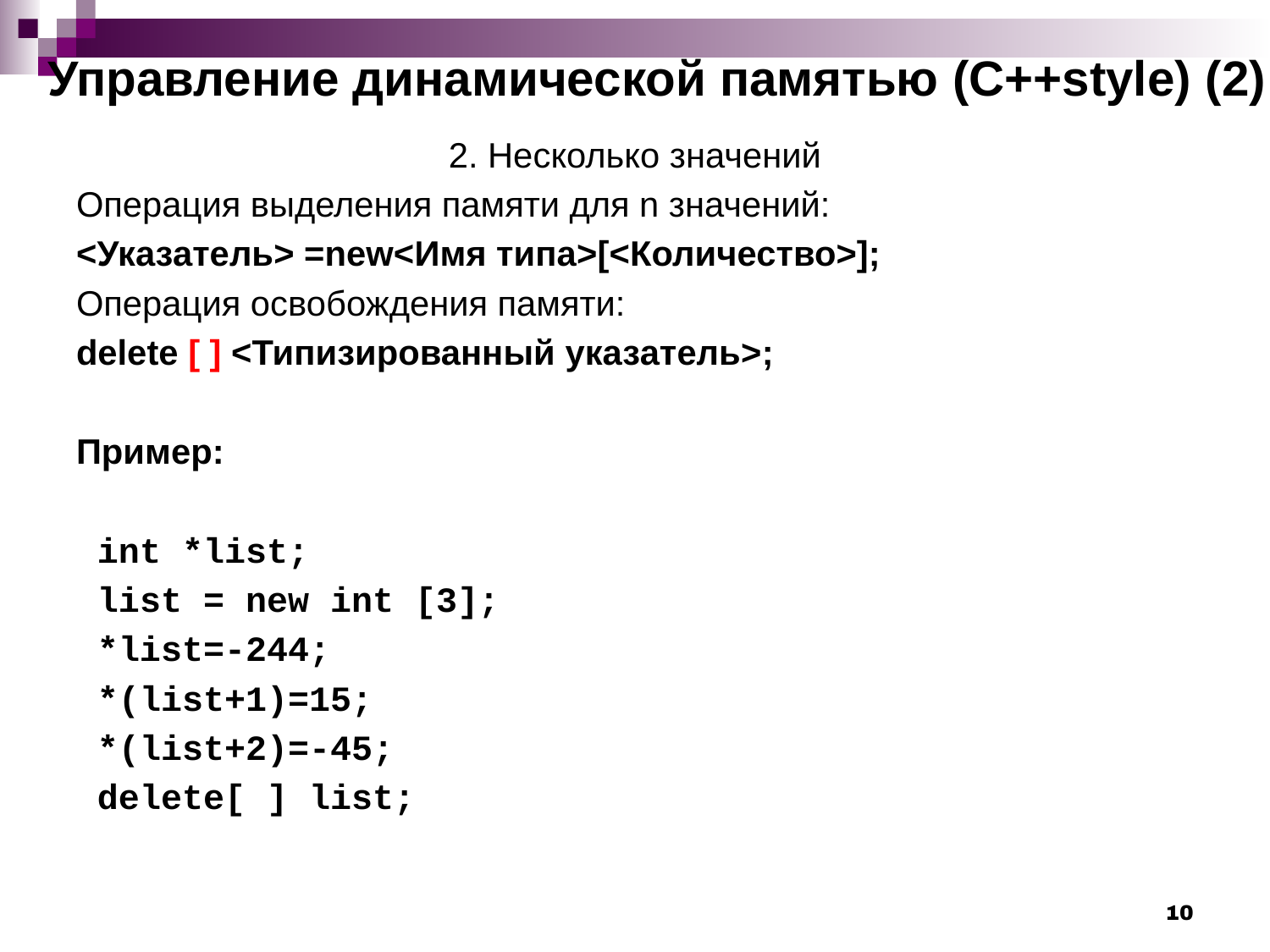

# Управление динамической памятью (С++style) (2)
2. Несколько значений
Операция выделения памяти для n значений:
<Указатель> =new<Имя типа>[<Количество>];
Операция освобождения памяти:
delete [ ] <Типизированный указатель>;

Пример:

 int *list;
 list = new int [3];
 *list=-244;
 *(list+1)=15;
 *(list+2)=-45;
 delete[ ] list;
10